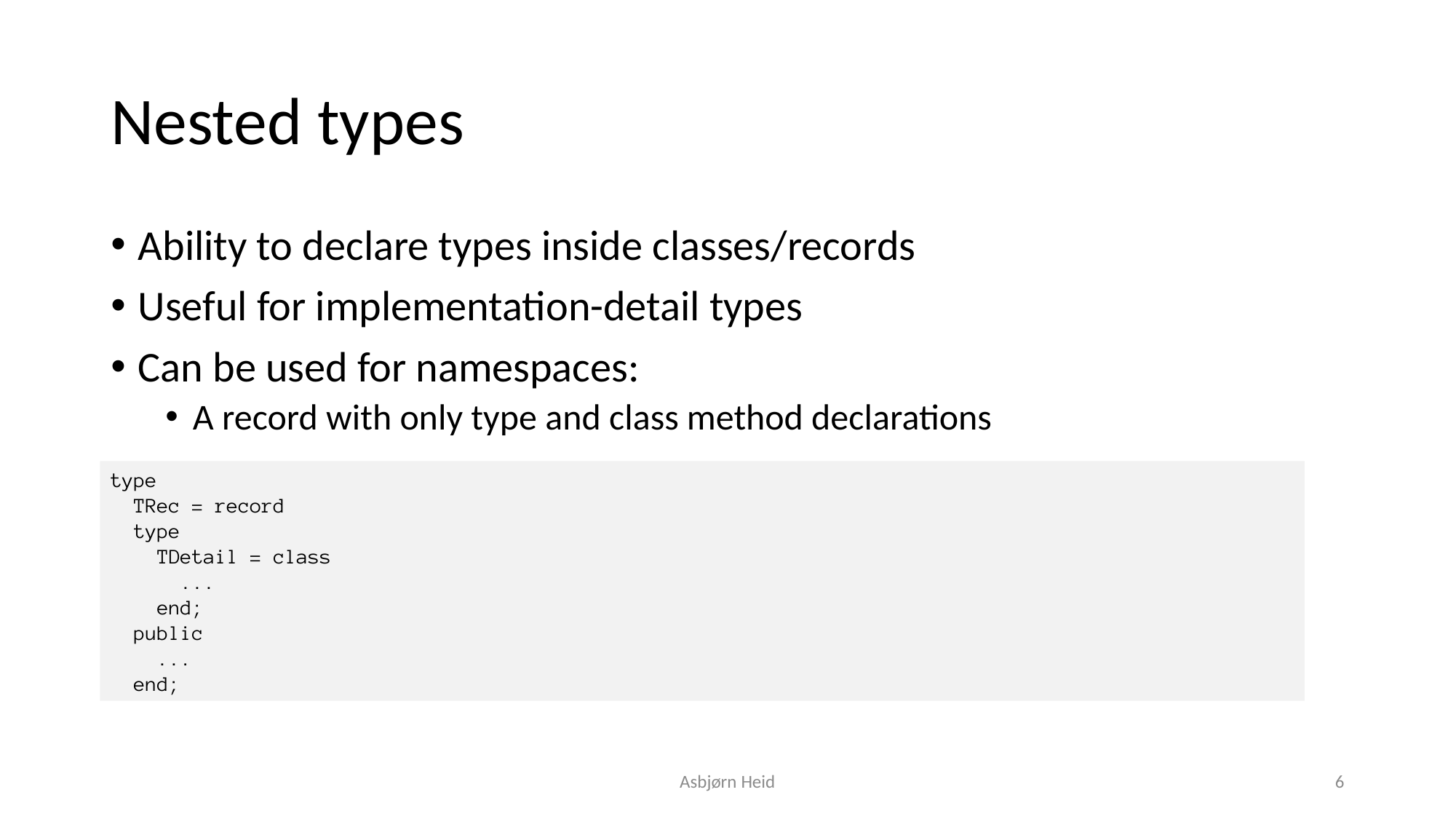

# Nested types
Ability to declare types inside classes/records
Useful for implementation-detail types
Can be used for namespaces:
A record with only type and class method declarations

type
  TRec = record
  type
    TDetail = class
      ...
    end;
  public
    ...
  end;
Asbjørn Heid
6